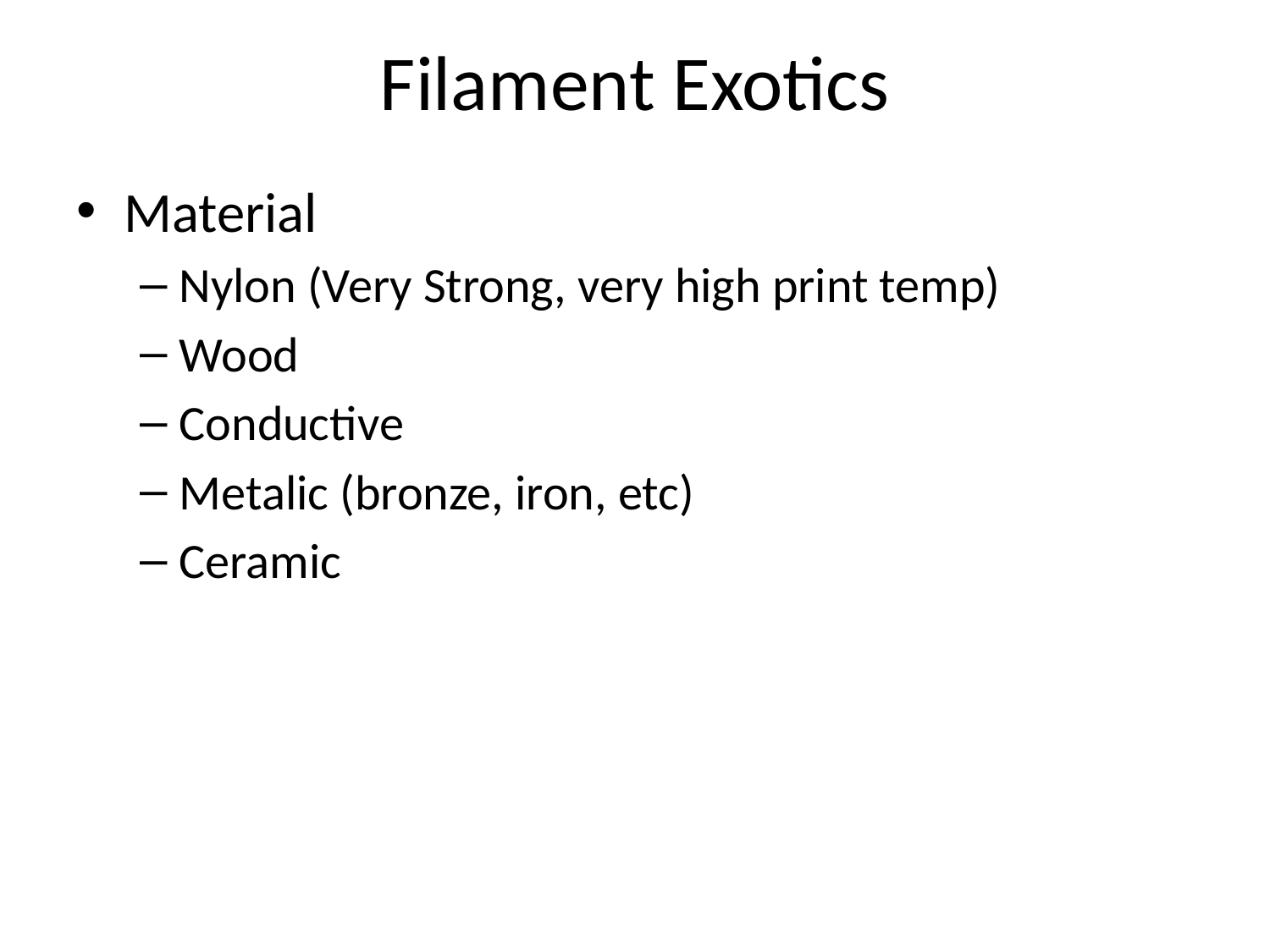

# Filament Exotics
Material
Nylon (Very Strong, very high print temp)
Wood
Conductive
Metalic (bronze, iron, etc)
Ceramic